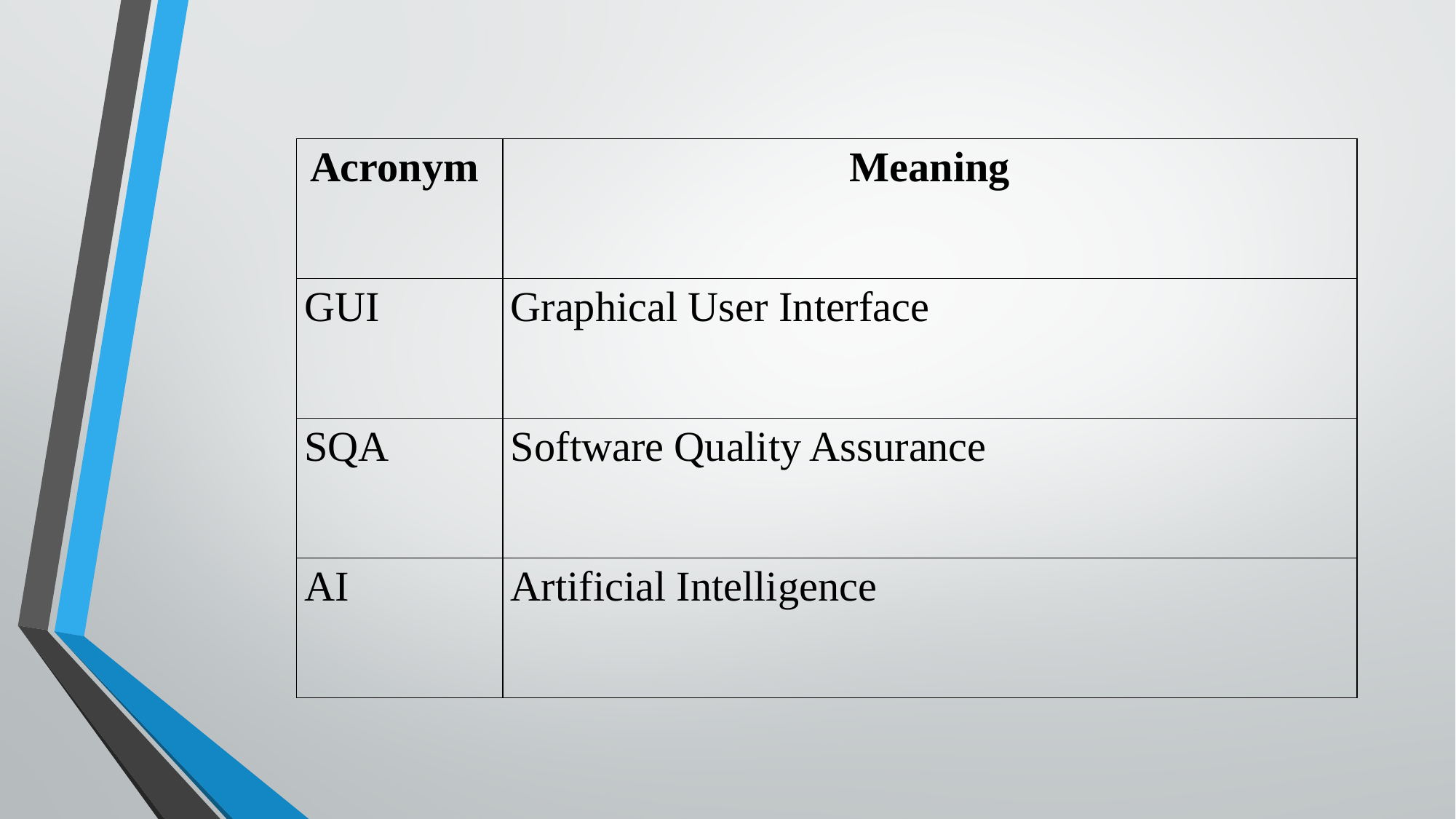

| Acronym | Meaning |
| --- | --- |
| GUI | Graphical User Interface |
| SQA | Software Quality Assurance |
| AI | Artificial Intelligence |